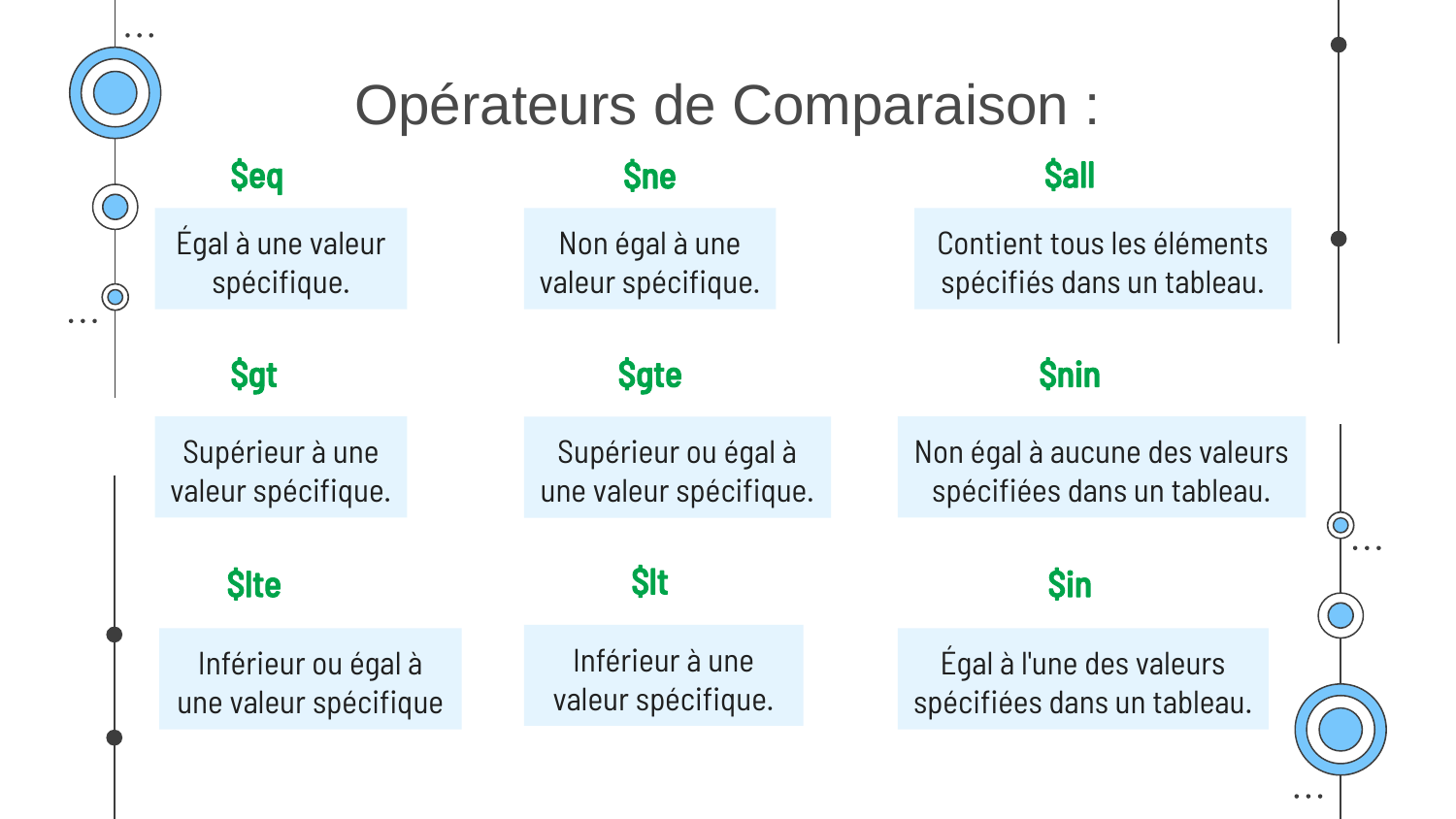

# Opérateurs de Comparaison :
$all
$eq
$ne
Égal à une valeur spécifique.
Non égal à une valeur spécifique.
Contient tous les éléments spécifiés dans un tableau.
$gt
$gte
$nin
Supérieur à une valeur spécifique.
Non égal à aucune des valeurs spécifiées dans un tableau.
Supérieur ou égal à une valeur spécifique.
$lt
$lte
$in
Inférieur à une valeur spécifique.
Inférieur ou égal à une valeur spécifique
Égal à l'une des valeurs spécifiées dans un tableau.